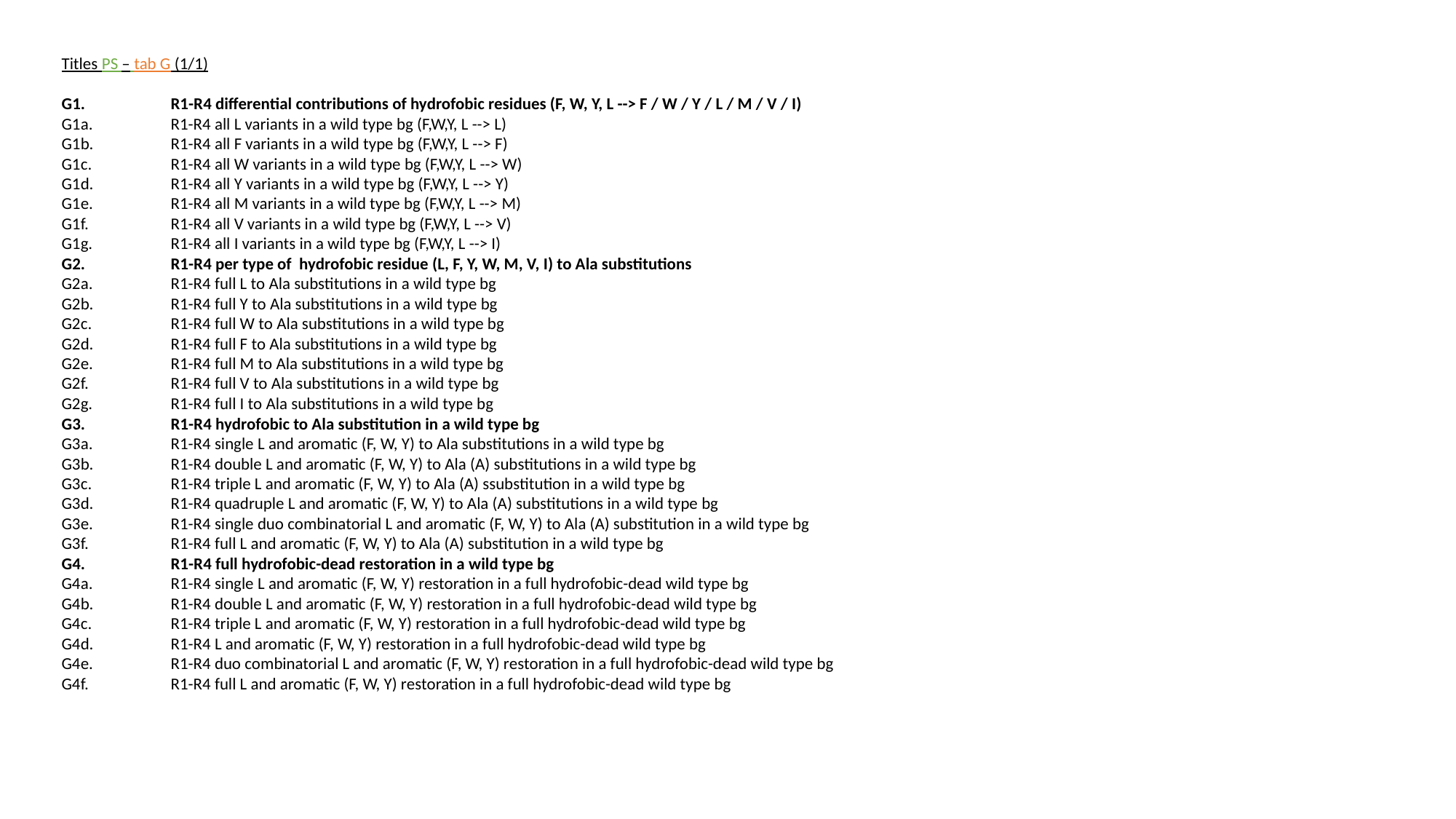

Titles PS – tab G (1/1)

G1. 	R1-R4 differential contributions of hydrofobic residues (F, W, Y, L --> F / W / Y / L / M / V / I)
G1a. 	R1-R4 all L variants in a wild type bg (F,W,Y, L --> L)
G1b. 	R1-R4 all F variants in a wild type bg (F,W,Y, L --> F)
G1c. 	R1-R4 all W variants in a wild type bg (F,W,Y, L --> W)
G1d. 	R1-R4 all Y variants in a wild type bg (F,W,Y, L --> Y)
G1e. 	R1-R4 all M variants in a wild type bg (F,W,Y, L --> M)
G1f. 	R1-R4 all V variants in a wild type bg (F,W,Y, L --> V)
G1g.	R1-R4 all I variants in a wild type bg (F,W,Y, L --> I)
G2. 	R1-R4 per type of  hydrofobic residue (L, F, Y, W, M, V, I) to Ala substitutions
G2a. 	R1-R4 full L to Ala substitutions in a wild type bg
G2b. 	R1-R4 full Y to Ala substitutions in a wild type bg
G2c. 	R1-R4 full W to Ala substitutions in a wild type bg
G2d. 	R1-R4 full F to Ala substitutions in a wild type bg
G2e. 	R1-R4 full M to Ala substitutions in a wild type bg
G2f. 	R1-R4 full V to Ala substitutions in a wild type bg
G2g. 	R1-R4 full I to Ala substitutions in a wild type bg
G3. 	R1-R4 hydrofobic to Ala substitution in a wild type bg
G3a. 	R1-R4 single L and aromatic (F, W, Y) to Ala substitutions in a wild type bg
G3b. 	R1-R4 double L and aromatic (F, W, Y) to Ala (A) substitutions in a wild type bg
G3c. 	R1-R4 triple L and aromatic (F, W, Y) to Ala (A) ssubstitution in a wild type bg
G3d. 	R1-R4 quadruple L and aromatic (F, W, Y) to Ala (A) substitutions in a wild type bg
G3e.  	R1-R4 single duo combinatorial L and aromatic (F, W, Y) to Ala (A) substitution in a wild type bg
G3f. 	R1-R4 full L and aromatic (F, W, Y) to Ala (A) substitution in a wild type bg
G4. 	R1-R4 full hydrofobic-dead restoration in a wild type bg
G4a. 	R1-R4 single L and aromatic (F, W, Y) restoration in a full hydrofobic-dead wild type bg
G4b. 	R1-R4 double L and aromatic (F, W, Y) restoration in a full hydrofobic-dead wild type bg
G4c. 	R1-R4 triple L and aromatic (F, W, Y) restoration in a full hydrofobic-dead wild type bg
G4d. 	R1-R4 L and aromatic (F, W, Y) restoration in a full hydrofobic-dead wild type bg
G4e. 	R1-R4 duo combinatorial L and aromatic (F, W, Y) restoration in a full hydrofobic-dead wild type bg
G4f. 	R1-R4 full L and aromatic (F, W, Y) restoration in a full hydrofobic-dead wild type bg